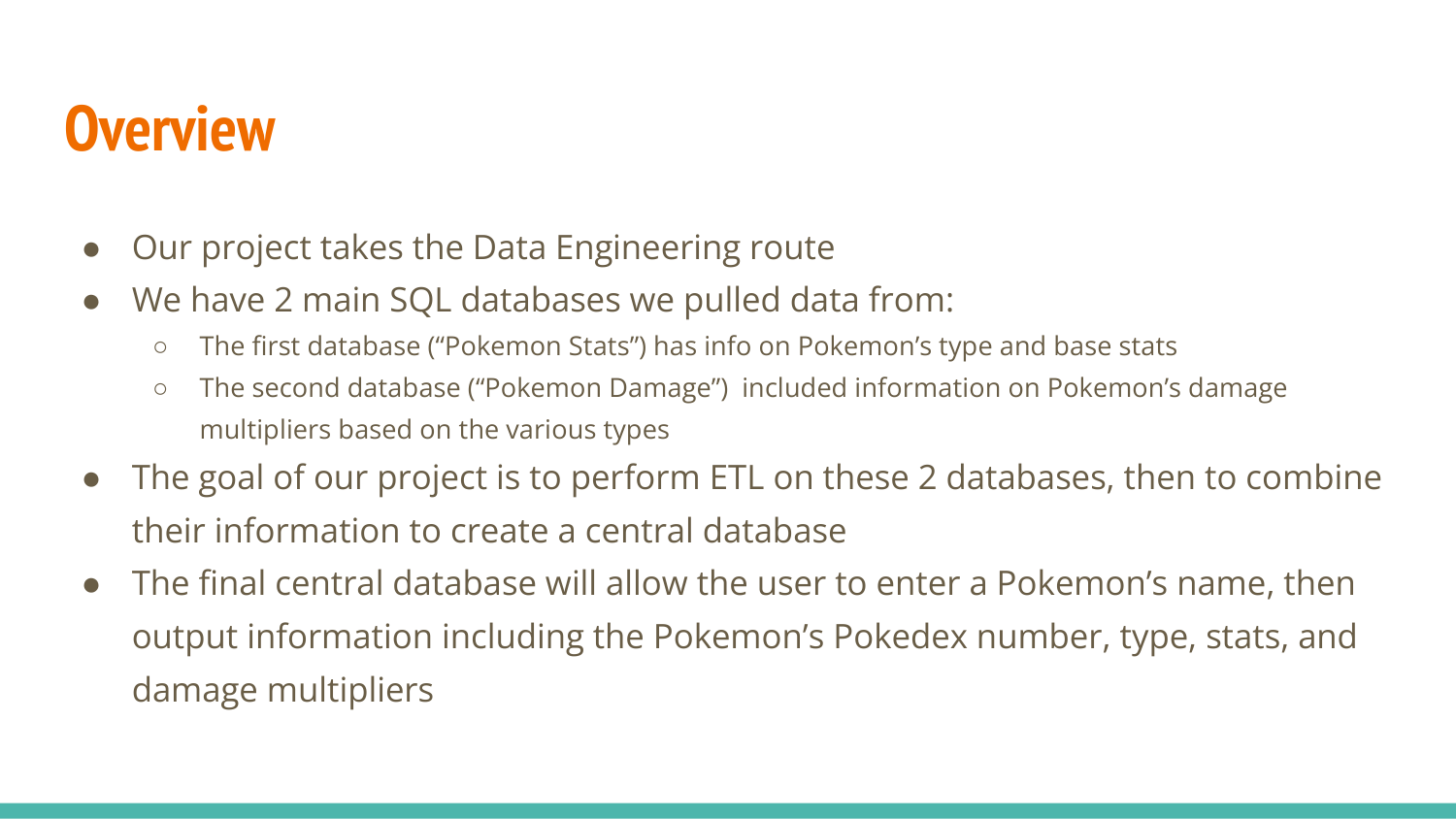

# Overview
Our project takes the Data Engineering route
We have 2 main SQL databases we pulled data from:
The first database (“Pokemon Stats”) has info on Pokemon’s type and base stats
The second database (“Pokemon Damage”)  included information on Pokemon’s damage multipliers based on the various types
The goal of our project is to perform ETL on these 2 databases, then to combine their information to create a central database
The final central database will allow the user to enter a Pokemon’s name, then output information including the Pokemon’s Pokedex number, type, stats, and damage multipliers